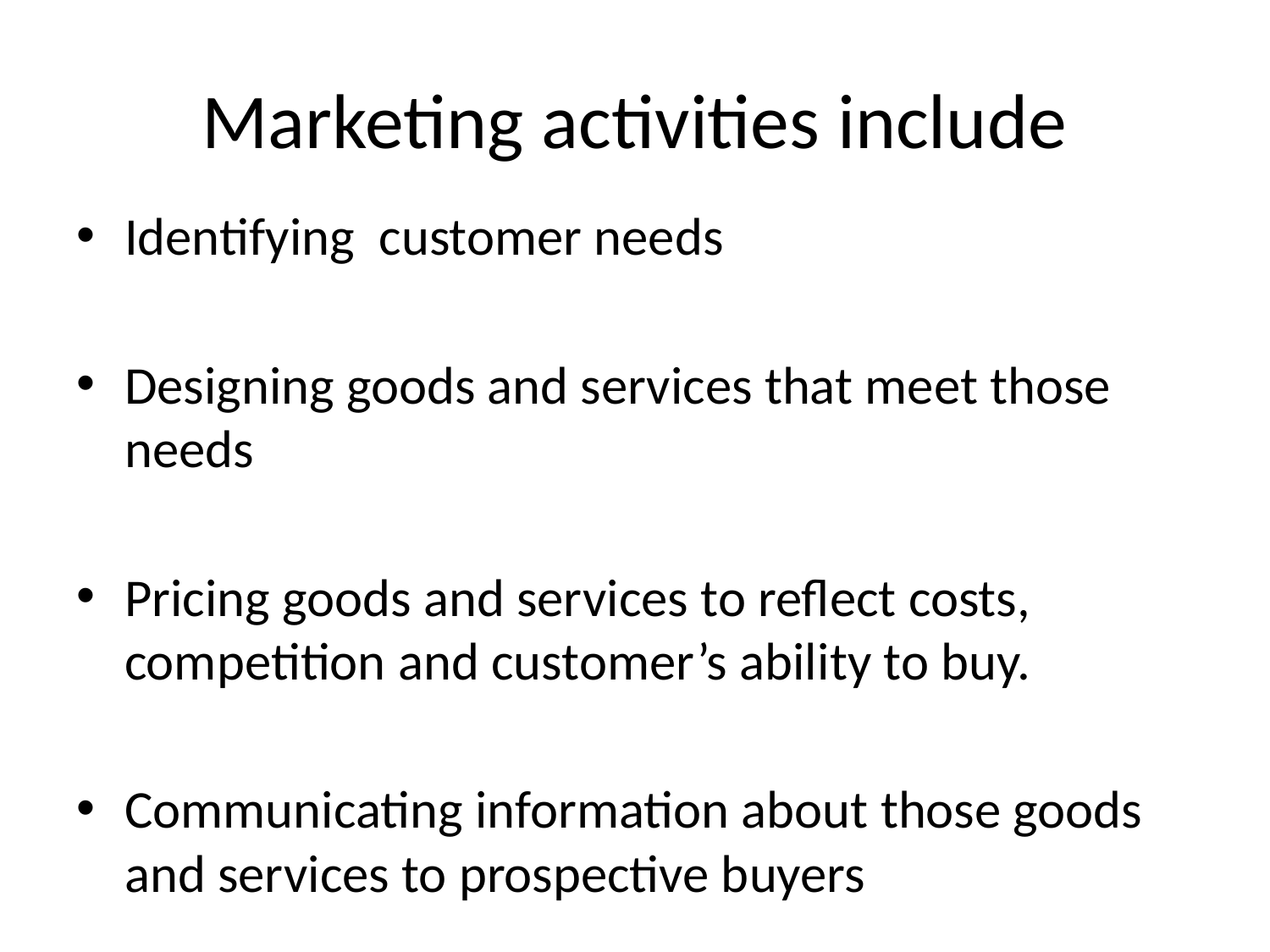

# Marketing activities include
Identifying  customer needs

Designing goods and services that meet those needs

Pricing goods and services to reflect costs, competition and customer’s ability to buy.

Communicating information about those goods and services to prospective buyers